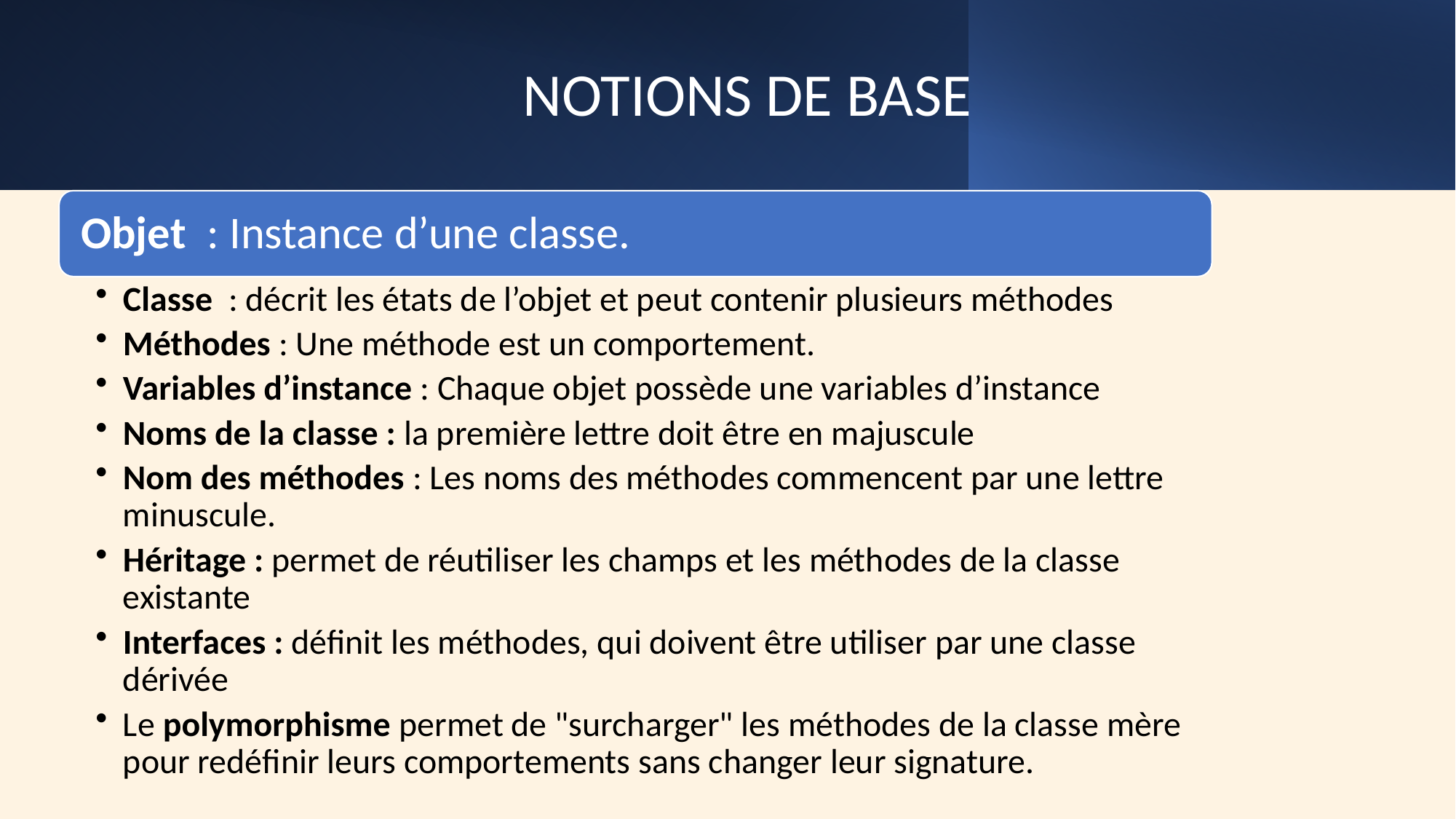

# NOTIONS DE BASE
Objet  : Instance d’une classe.
Classe  : décrit les états de l’objet et peut contenir plusieurs méthodes
Méthodes : Une méthode est un comportement.
Variables d’instance : Chaque objet possède une variables d’instance
Noms de la classe : la première lettre doit être en majuscule
Nom des méthodes : Les noms des méthodes commencent par une lettre minuscule.
Héritage : permet de réutiliser les champs et les méthodes de la classe existante
Interfaces : définit les méthodes, qui doivent être utiliser par une classe dérivée
Le polymorphisme permet de "surcharger" les méthodes de la classe mère pour redéfinir leurs comportements sans changer leur signature.